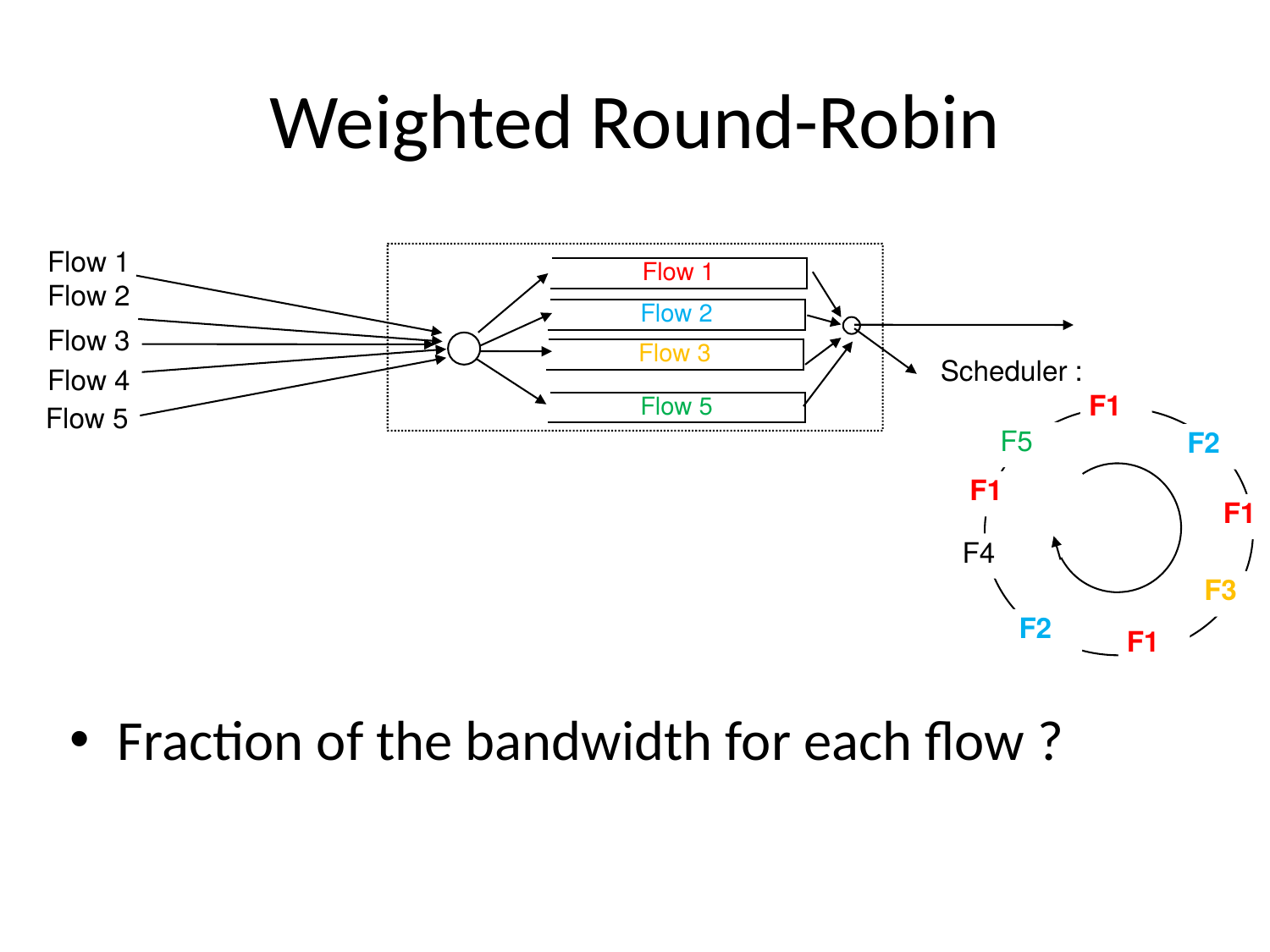

# Weighted Round-Robin

Flow 1

Flow 1

Flow 2

Flow 2

Flow 3

Flow 3

Scheduler :

Flow 4

F1

Flow 5
Flow 5

F5

F2

F1

F1

F4

F3

F2

F1
Fraction of the bandwidth for each flow ?